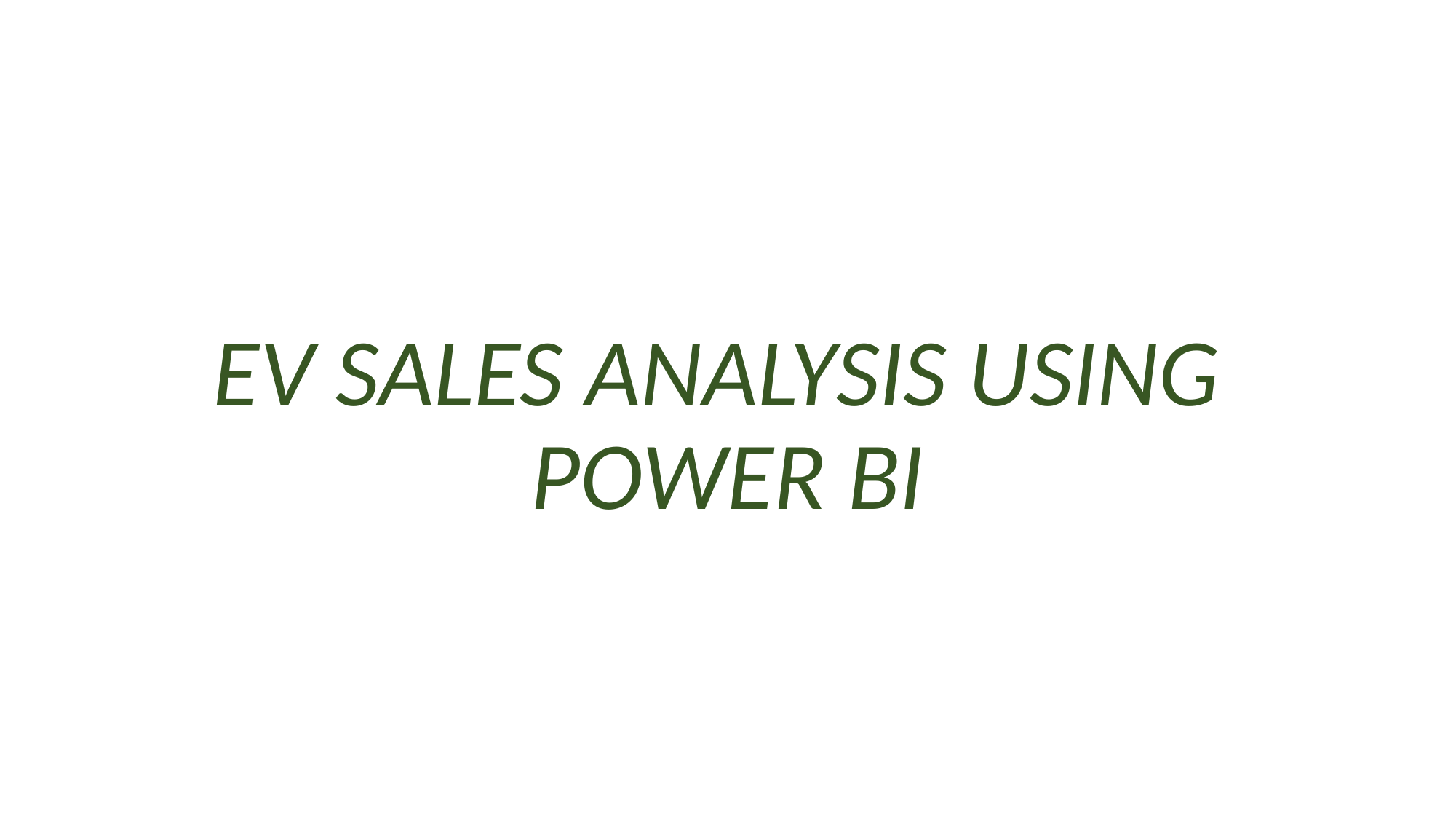

# EV SALES ANALYSIS USING POWER BI